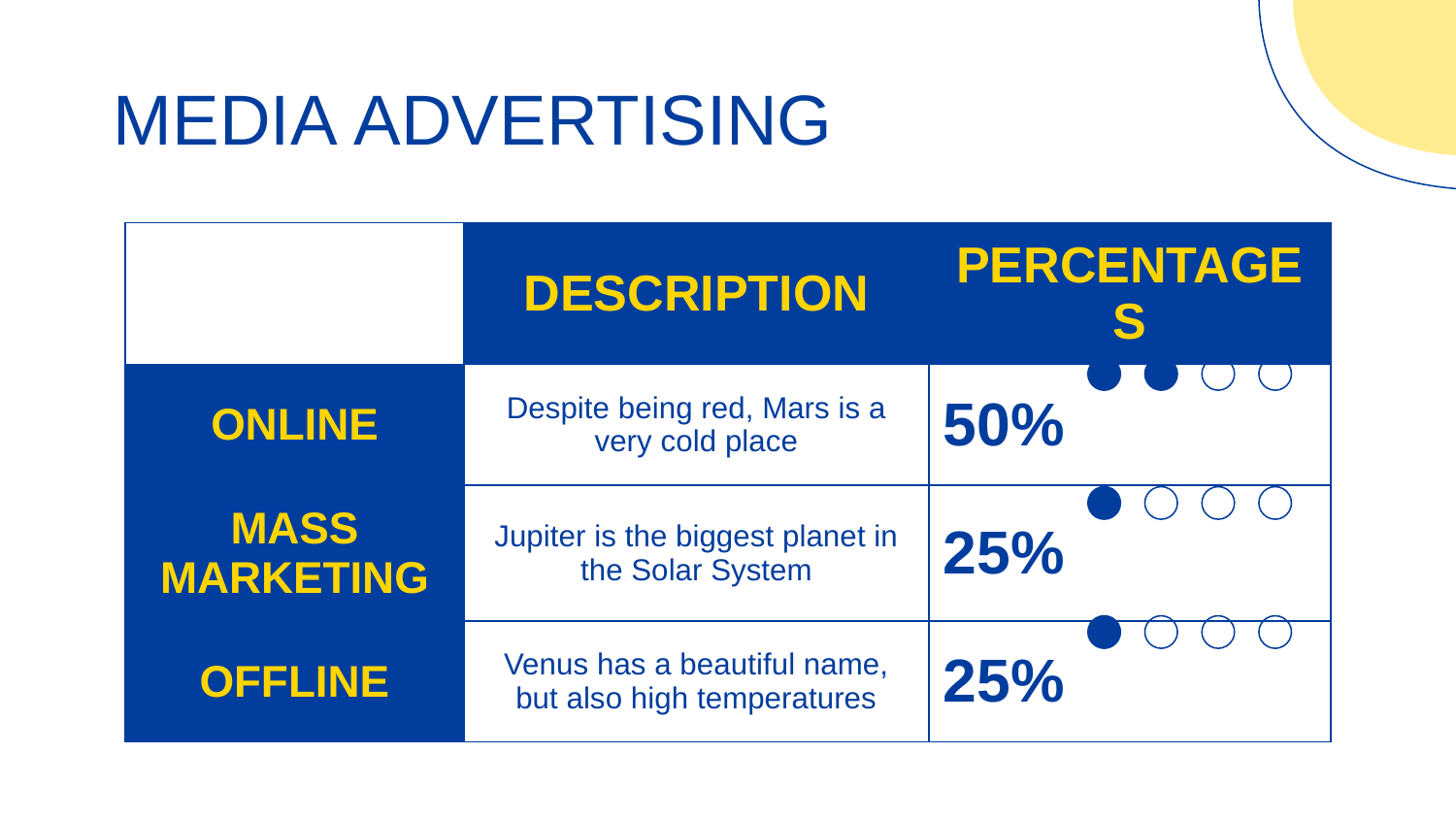

# MEDIA ADVERTISING
|  | DESCRIPTION | PERCENTAGES |
| --- | --- | --- |
| ONLINE | Despite being red, Mars is a very cold place | 50% |
| MASS MARKETING | Jupiter is the biggest planet in the Solar System | 25% |
| OFFLINE | Venus has a beautiful name, but also high temperatures | 25% |